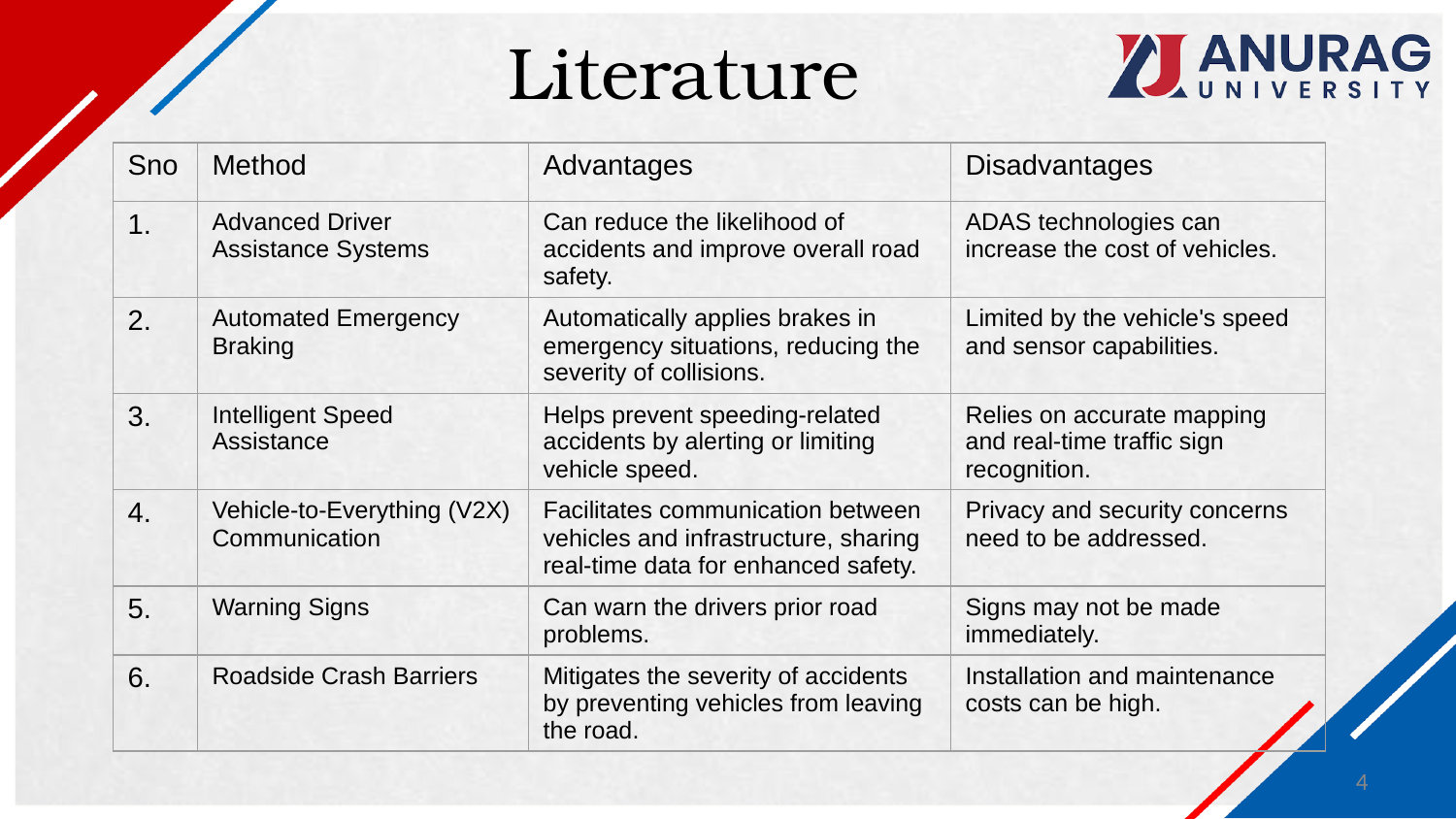

# Literature
| Sno | Method | Advantages | Disadvantages |
| --- | --- | --- | --- |
| 1. | Advanced Driver Assistance Systems | Can reduce the likelihood of accidents and improve overall road safety. | ADAS technologies can increase the cost of vehicles. |
| 2. | Automated Emergency Braking | Automatically applies brakes in emergency situations, reducing the severity of collisions. | Limited by the vehicle's speed and sensor capabilities. |
| 3. | Intelligent Speed Assistance | Helps prevent speeding-related accidents by alerting or limiting vehicle speed. | Relies on accurate mapping and real-time traffic sign recognition. |
| 4. | Vehicle-to-Everything (V2X) Communication | Facilitates communication between vehicles and infrastructure, sharing real-time data for enhanced safety. | Privacy and security concerns need to be addressed. |
| 5. | Warning Signs | Can warn the drivers prior road problems. | Signs may not be made immediately. |
| 6. | Roadside Crash Barriers | Mitigates the severity of accidents by preventing vehicles from leaving the road. | Installation and maintenance costs can be high. |

4